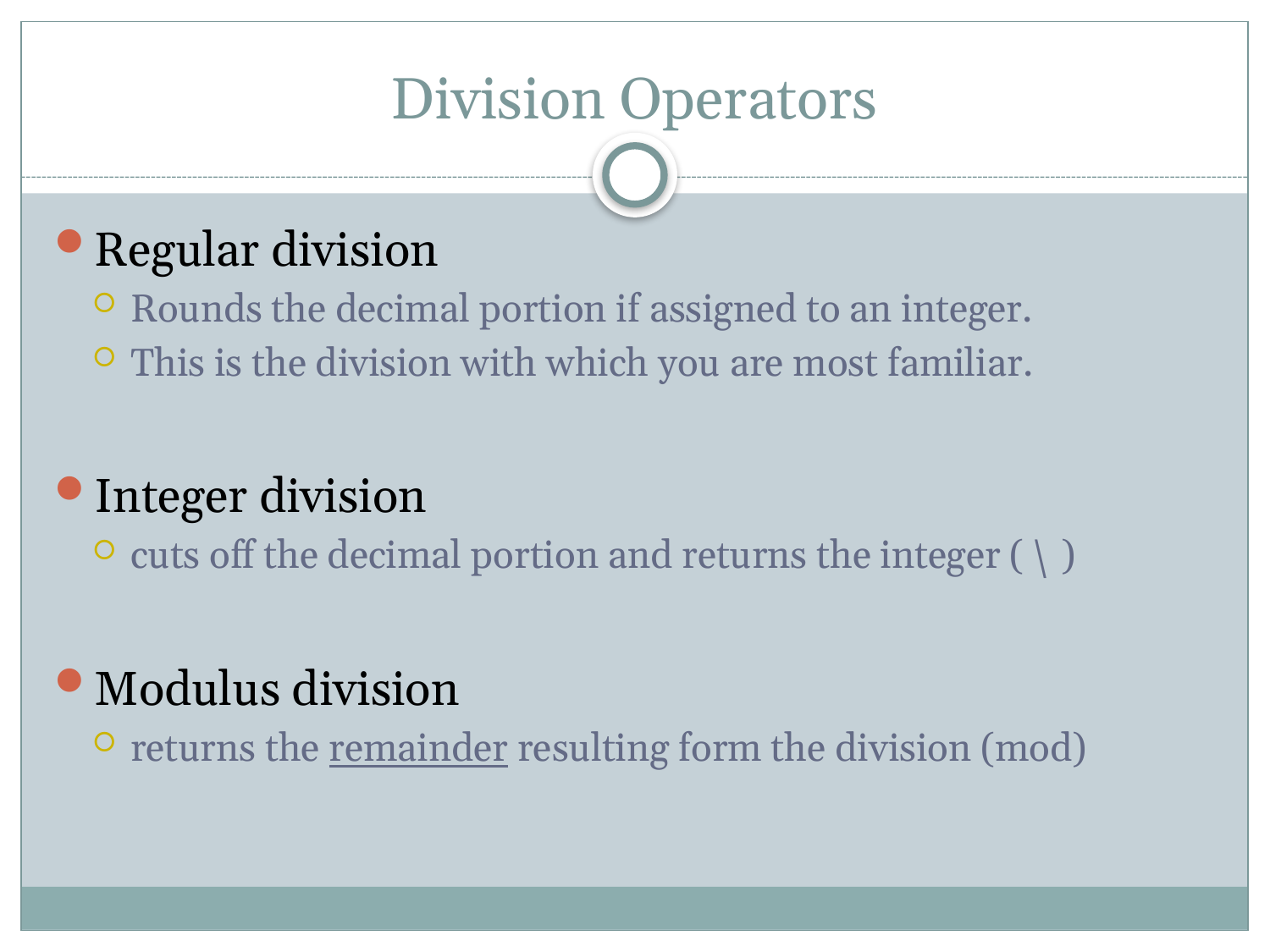

# Division Operators
Regular division
Rounds the decimal portion if assigned to an integer.
This is the division with which you are most familiar.

Integer division
cuts off the decimal portion and returns the integer ( \ )

Modulus division
returns the remainder resulting form the division (mod)